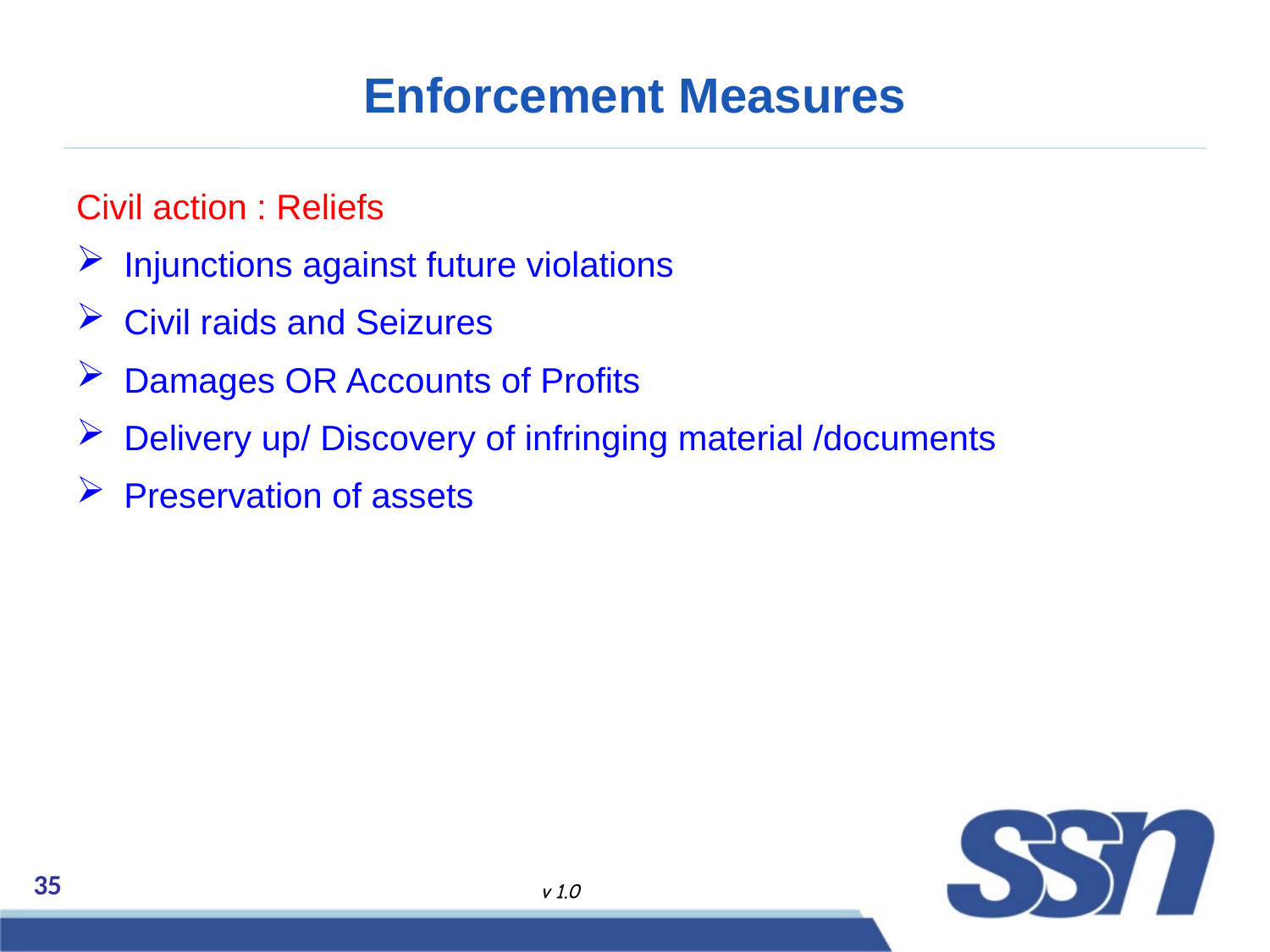

# Enforcement Measures
Civil action : Reliefs
Injunctions against future violations
Civil raids and Seizures
Damages OR Accounts of Profits
Delivery up/ Discovery of infringing material /documents
Preservation of assets